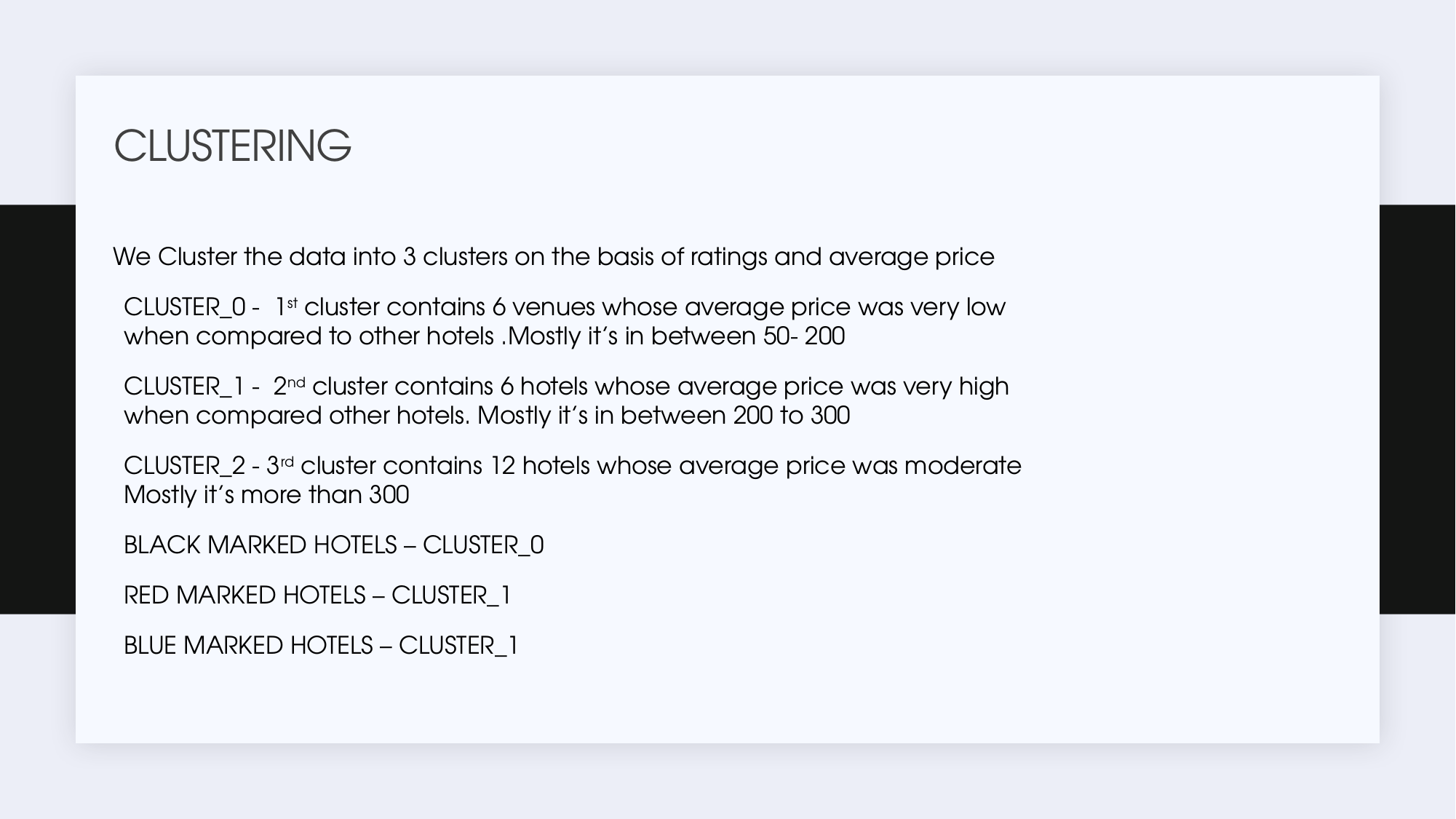

# CLUSTERING
We Cluster the data into 3 clusters on the basis of ratings and average price
CLUSTER_0 -  1st cluster contains 6 venues whose average price was very low when compared to other hotels .Mostly it’s in between 50- 200
CLUSTER_1 -  2nd cluster contains 6 hotels whose average price was very high when compared other hotels. Mostly it’s in between 200 to 300
CLUSTER_2 - 3rd cluster contains 12 hotels whose average price was moderate  Mostly it’s more than 300
BLACK MARKED HOTELS – CLUSTER_0
RED MARKED HOTELS – CLUSTER_1
BLUE MARKED HOTELS – CLUSTER_1